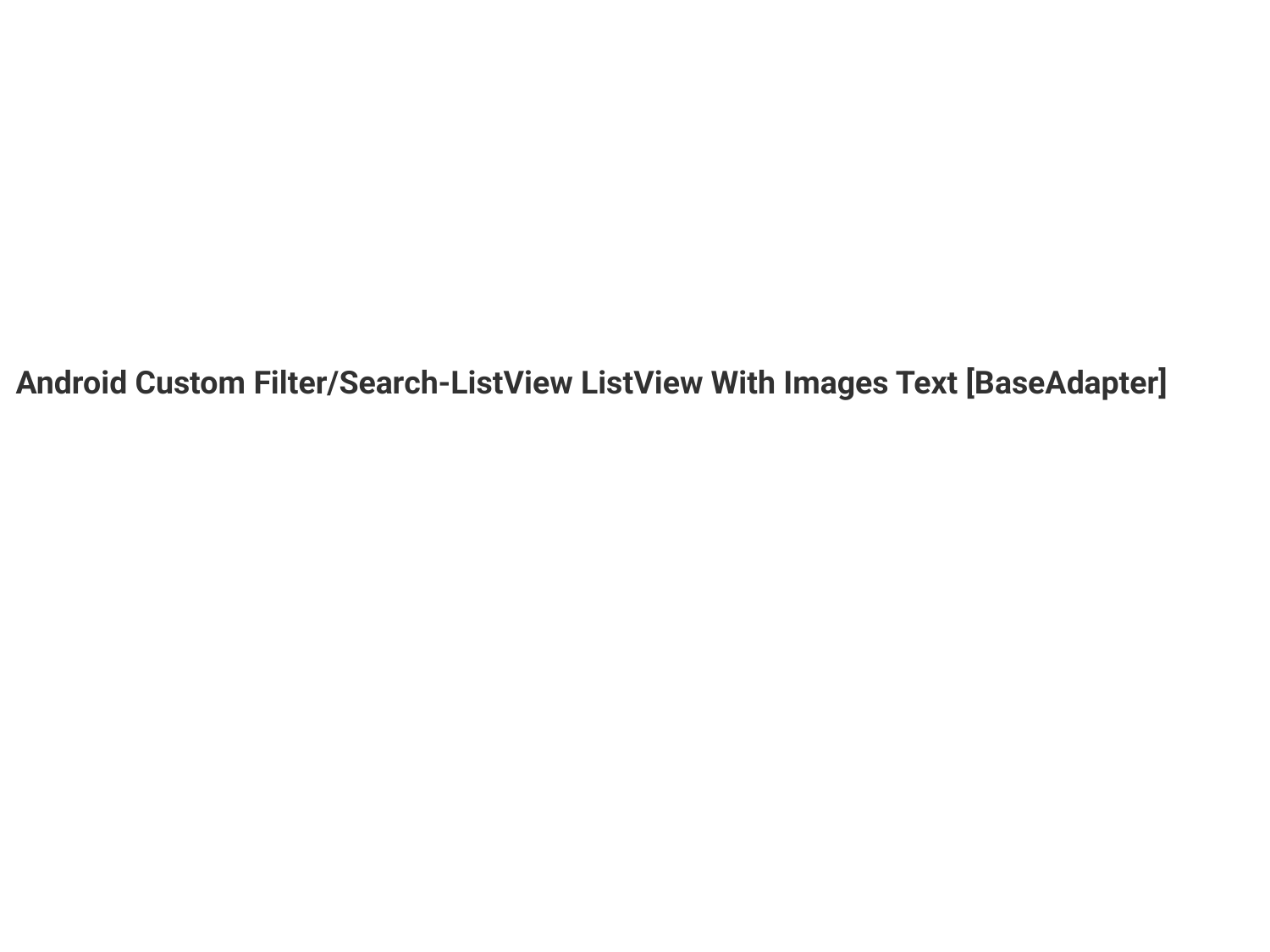

Android Custom Filter/Search-ListView ListView With Images Text [BaseAdapter]